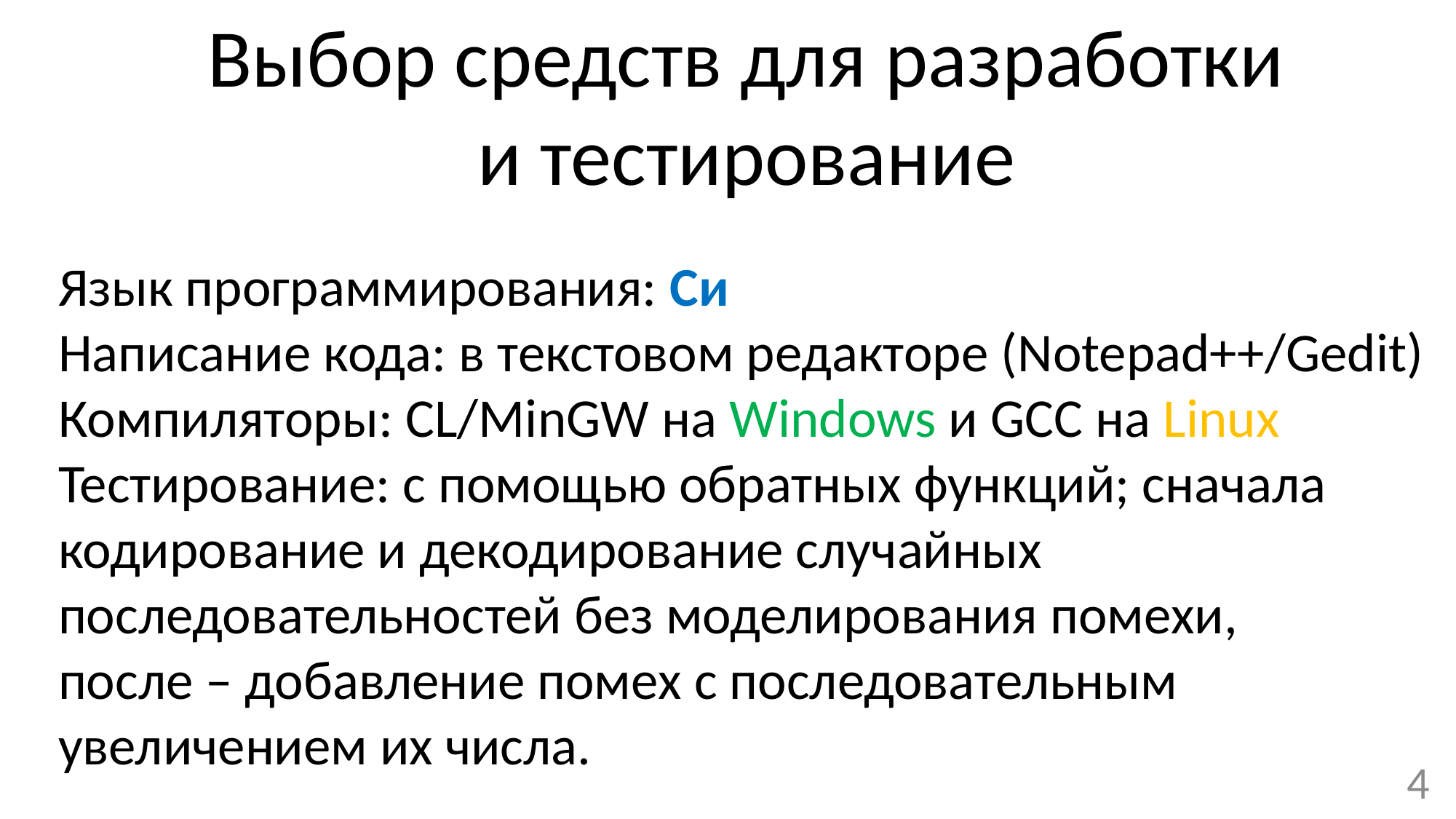

Выбор средств для разработки
и тестирование
Язык программирования: Си
Написание кода: в текстовом редакторе (Notepad++/Gedit)
Компиляторы: CL/MinGW на Windows и GCC на Linux
Тестирование: с помощью обратных функций; сначала
кодирование и декодирование случайных
последовательностей без моделирования помехи,
после – добавление помех с последовательным
увеличением их числа.
4